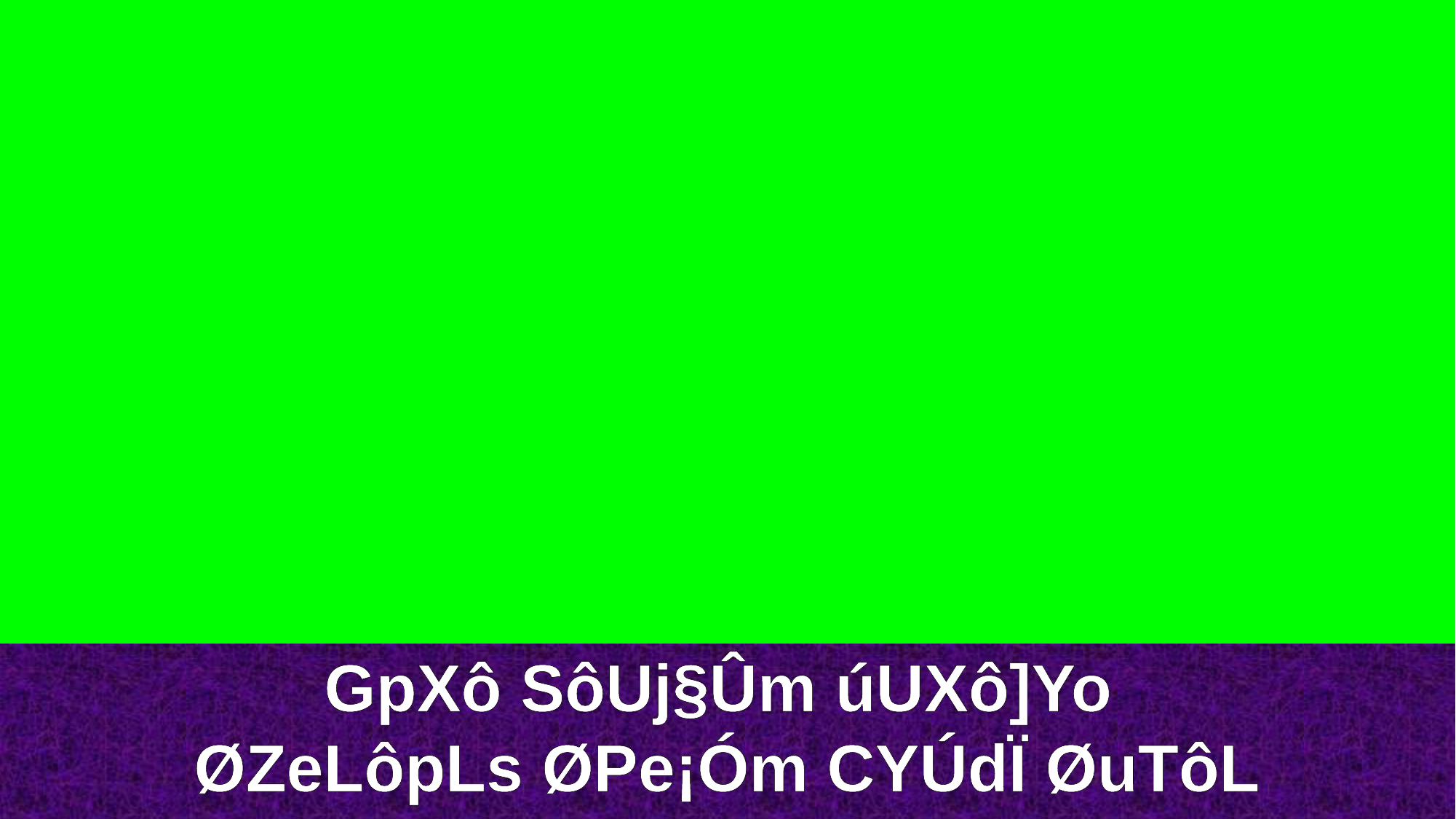

GpXô SôUj§Ûm úUXô]Yo
ØZeLôpLs ØPe¡Óm CYÚdÏ ØuTôL